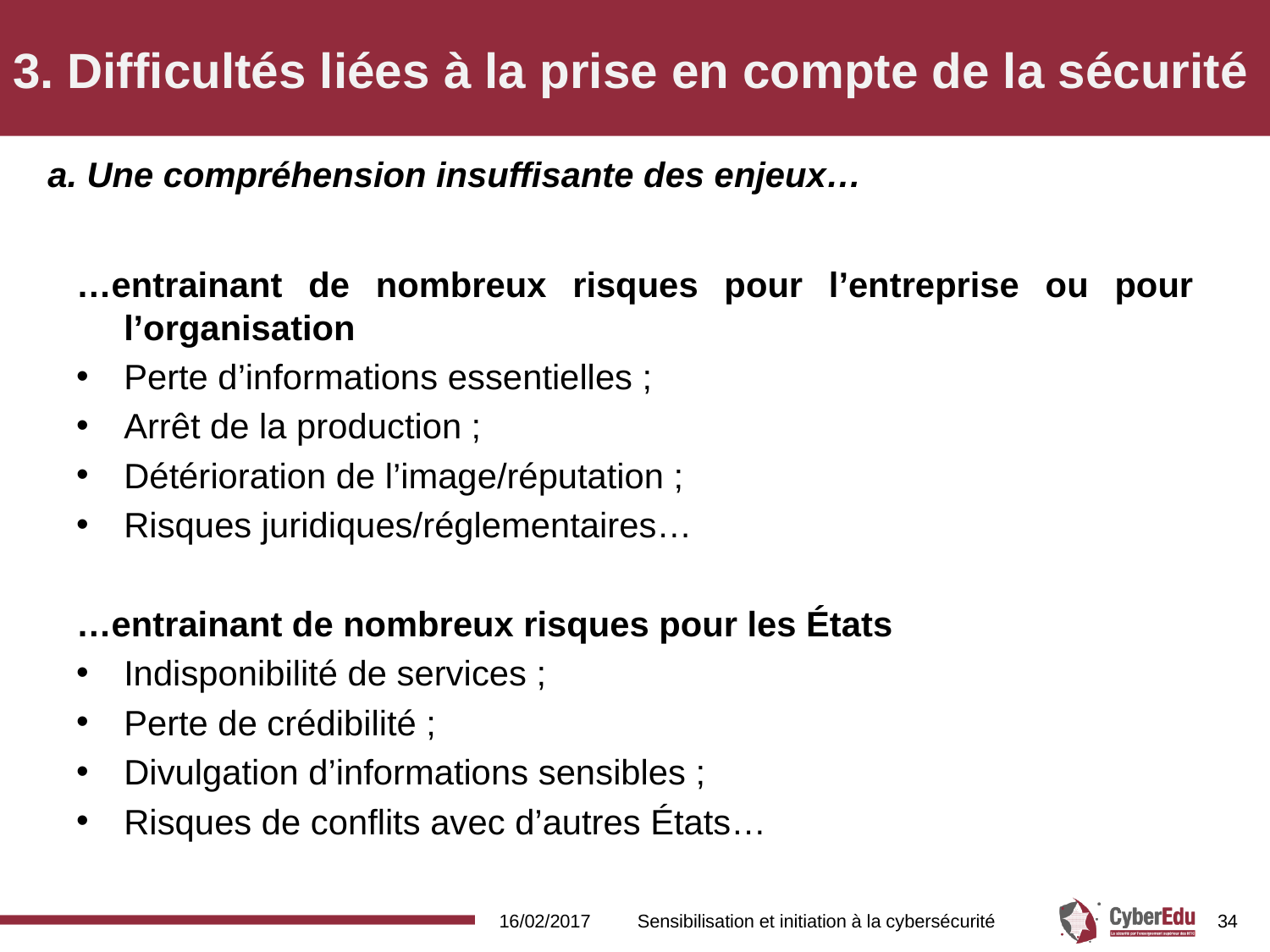

# 3. Difficultés liées à la prise en compte de la sécurité
a. Une compréhension insuffisante des enjeux…
…entrainant de nombreux risques pour l’entreprise ou pour l’organisation
Perte d’informations essentielles ;
Arrêt de la production ;
Détérioration de l’image/réputation ;
Risques juridiques/réglementaires…

…entrainant de nombreux risques pour les États
Indisponibilité de services ;
Perte de crédibilité ;
Divulgation d’informations sensibles ;
Risques de conflits avec d’autres États…

16/02/2017
Sensibilisation et initiation à la cybersécurité
34